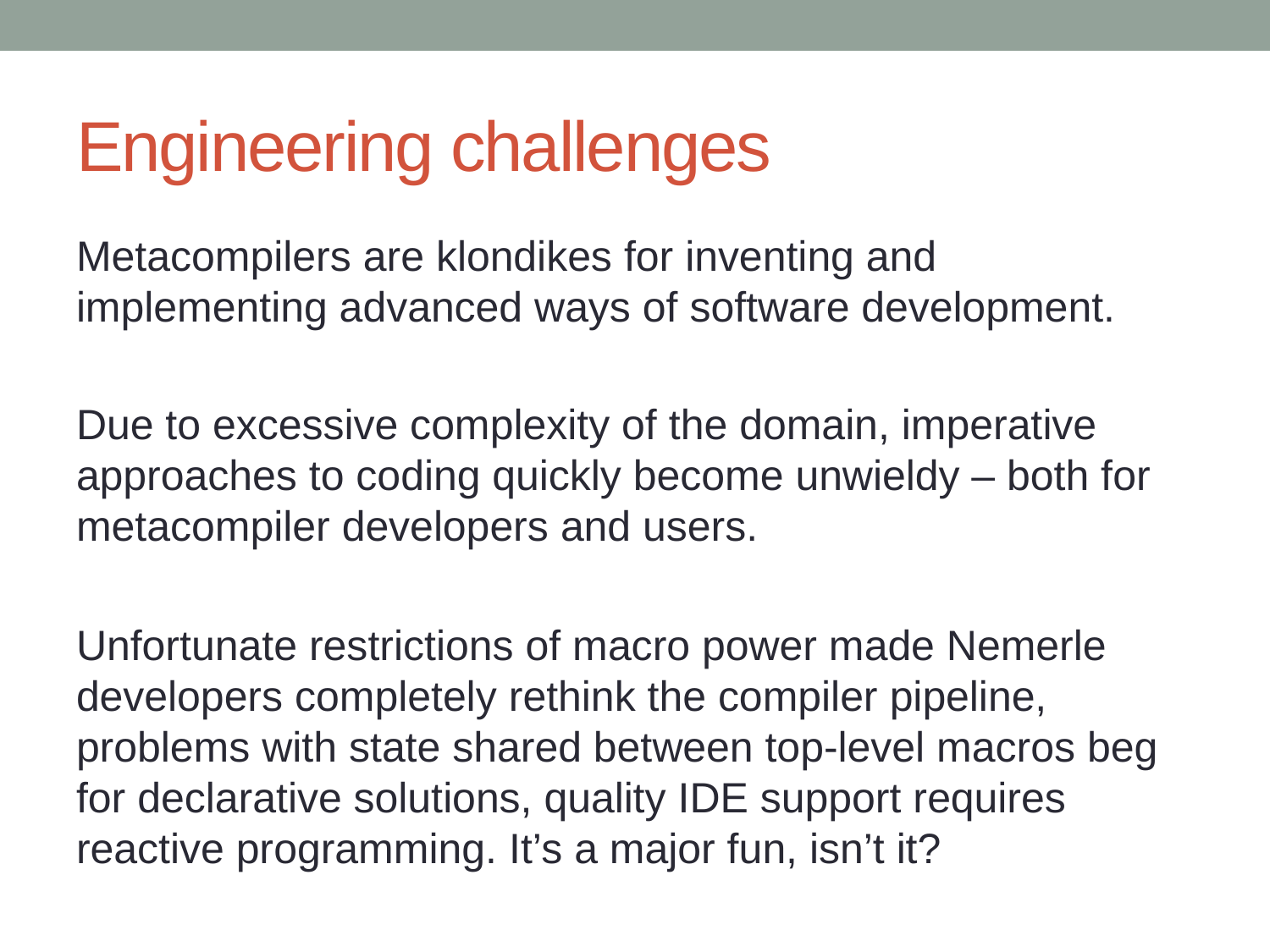

# Engineering challenges
Metacompilers are klondikes for inventing and implementing advanced ways of software development.

Due to excessive complexity of the domain, imperative approaches to coding quickly become unwieldy – both for metacompiler developers and users.

Unfortunate restrictions of macro power made Nemerle developers completely rethink the compiler pipeline, problems with state shared between top-level macros beg for declarative solutions, quality IDE support requires reactive programming. It’s a major fun, isn’t it?